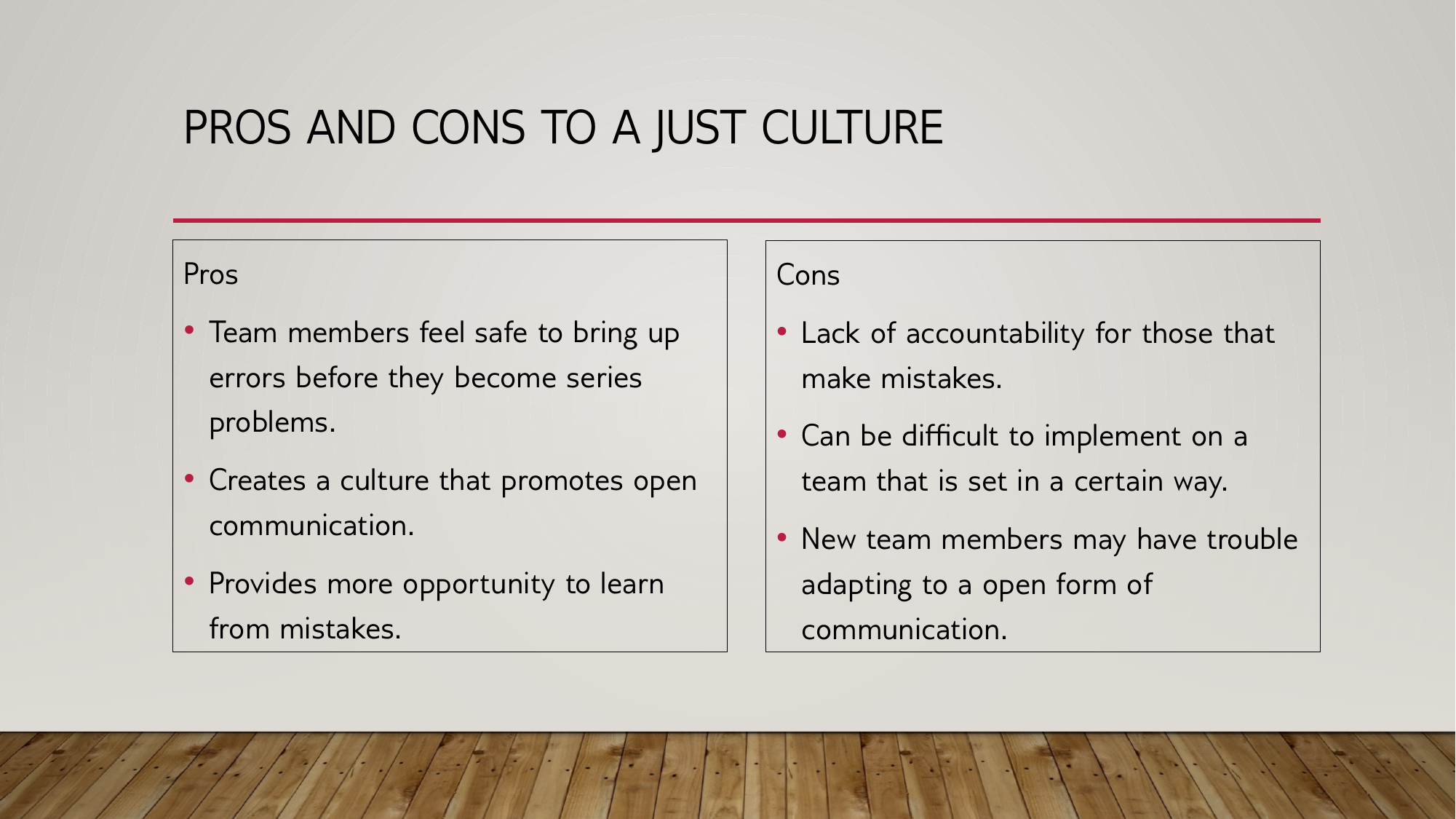

# Pros and Cons to a Just Culture
Pros
Team members feel safe to bring up errors before they become series problems.
Creates a culture that promotes open communication.
Provides more opportunity to learn from mistakes.
Cons
Lack of accountability for those that make mistakes.
Can be difficult to implement on a team that is set in a certain way.
New team members may have trouble adapting to a open form of communication.